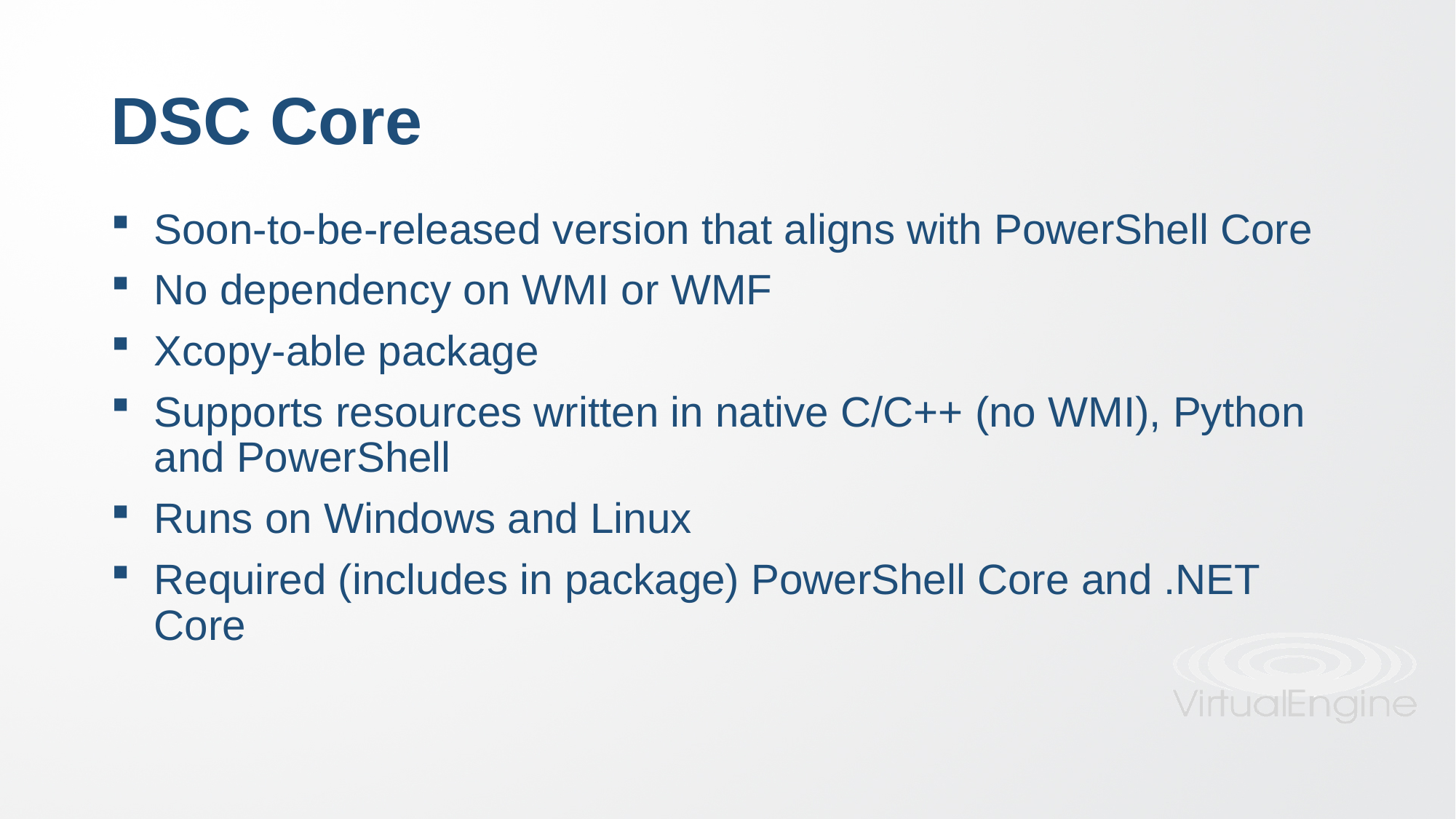

# DSC Core
Soon-to-be-released version that aligns with PowerShell Core
No dependency on WMI or WMF
Xcopy-able package
Supports resources written in native C/C++ (no WMI), Python and PowerShell
Runs on Windows and Linux
Required (includes in package) PowerShell Core and .NET Core